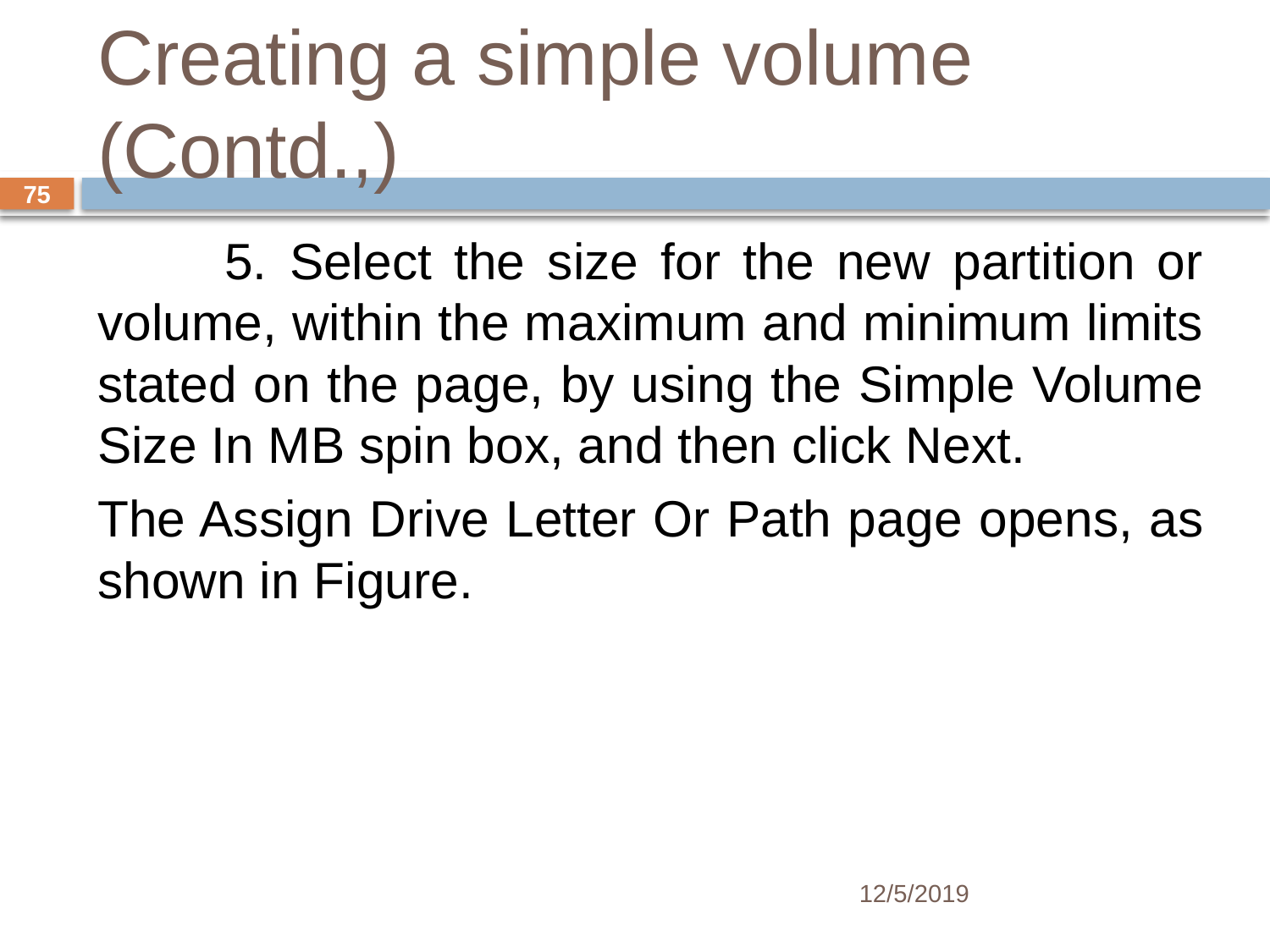

# Creating a simple volume (Contd.,)
75
	5. Select the size for the new partition or volume, within the maximum and minimum limits stated on the page, by using the Simple Volume Size In MB spin box, and then click Next.
The Assign Drive Letter Or Path page opens, as shown in Figure.
12/5/2019